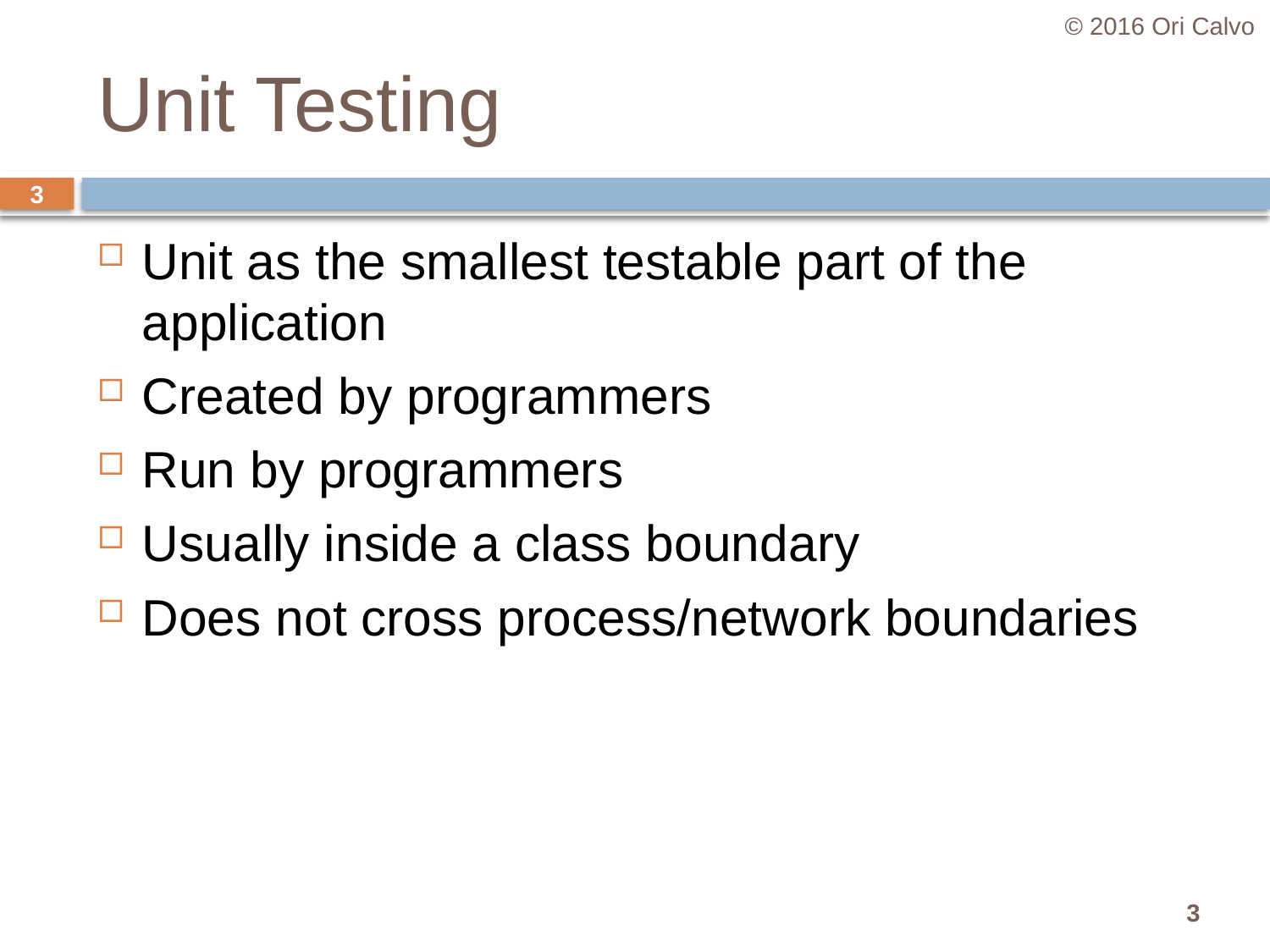

© 2016 Ori Calvo
# Unit Testing
3
Unit as the smallest testable part of the application
Created by programmers
Run by programmers
Usually inside a class boundary
Does not cross process/network boundaries